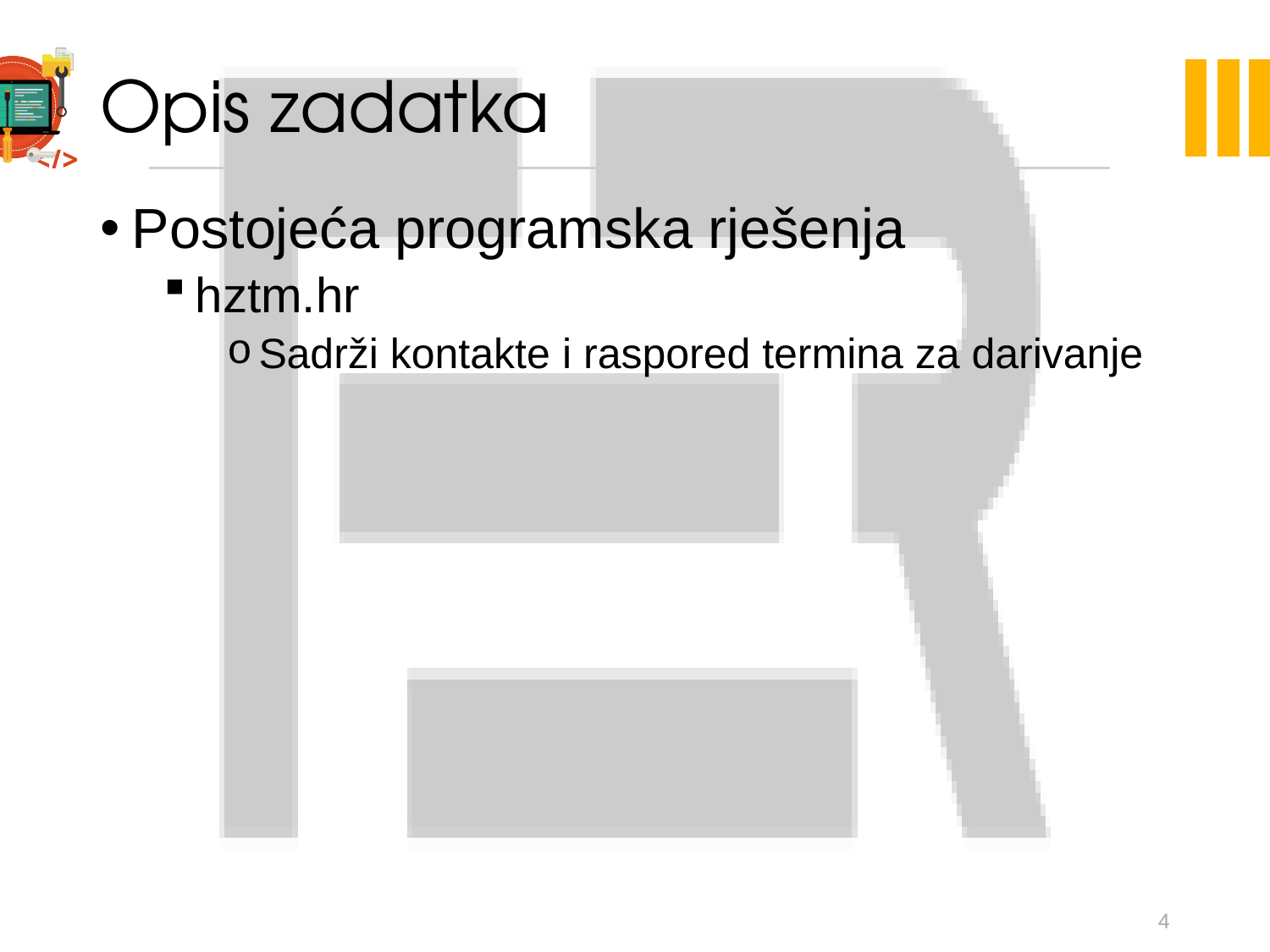

# Opis zadatka
Postojeća programska rješenja
hztm.hr
Sadrži kontakte i raspored termina za darivanje
4